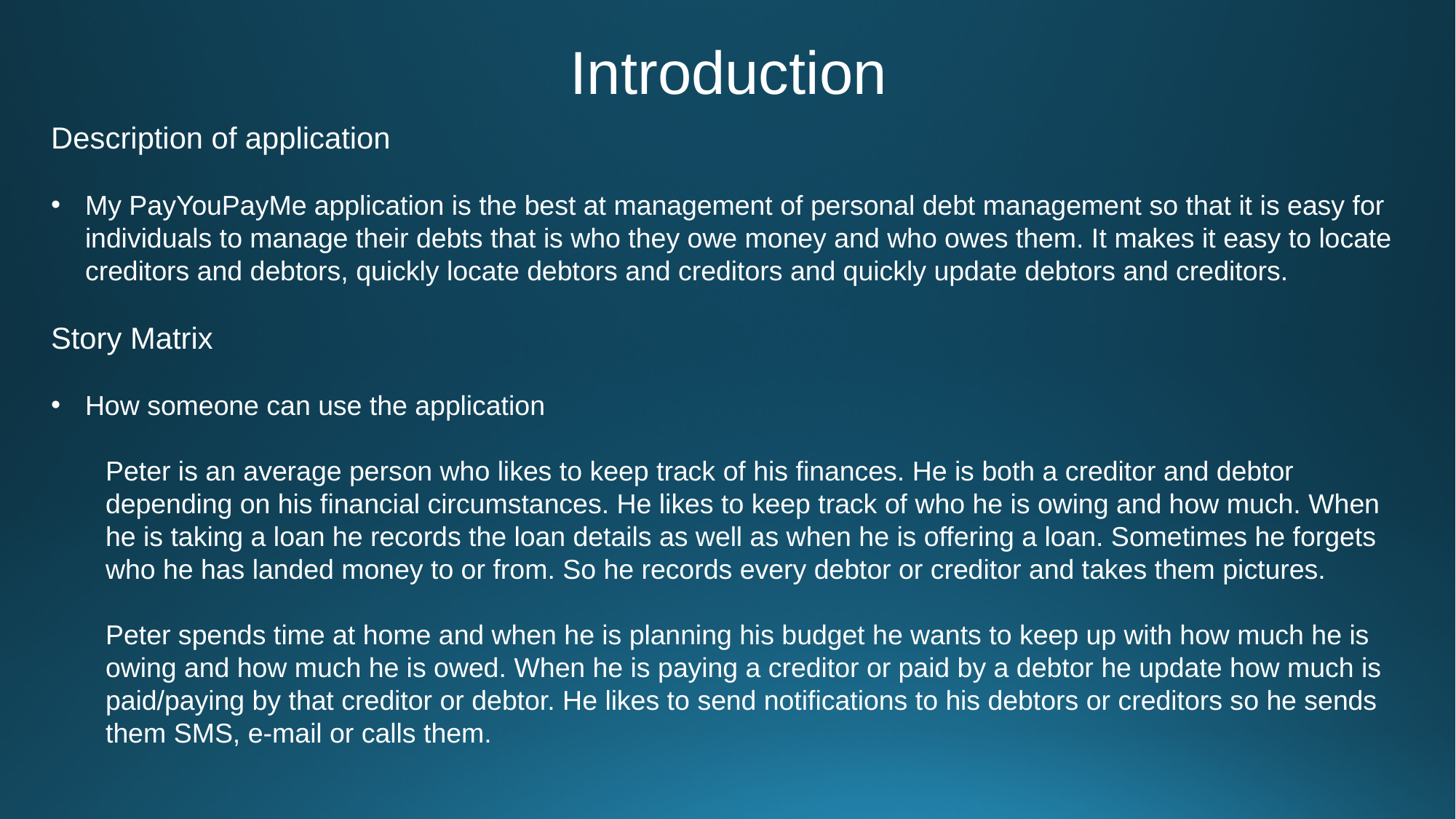

Introduction
Description of application

My PayYouPayMe application is the best at management of personal debt management so that it is easy for individuals to manage their debts that is who they owe money and who owes them. It makes it easy to locate creditors and debtors, quickly locate debtors and creditors and quickly update debtors and creditors.

Story Matrix

How someone can use the application

Peter is an average person who likes to keep track of his finances. He is both a creditor and debtor depending on his financial circumstances. He likes to keep track of who he is owing and how much. When he is taking a loan he records the loan details as well as when he is offering a loan. Sometimes he forgets who he has landed money to or from. So he records every debtor or creditor and takes them pictures.

Peter spends time at home and when he is planning his budget he wants to keep up with how much he is owing and how much he is owed. When he is paying a creditor or paid by a debtor he update how much is paid/paying by that creditor or debtor. He likes to send notifications to his debtors or creditors so he sends them SMS, e-mail or calls them.